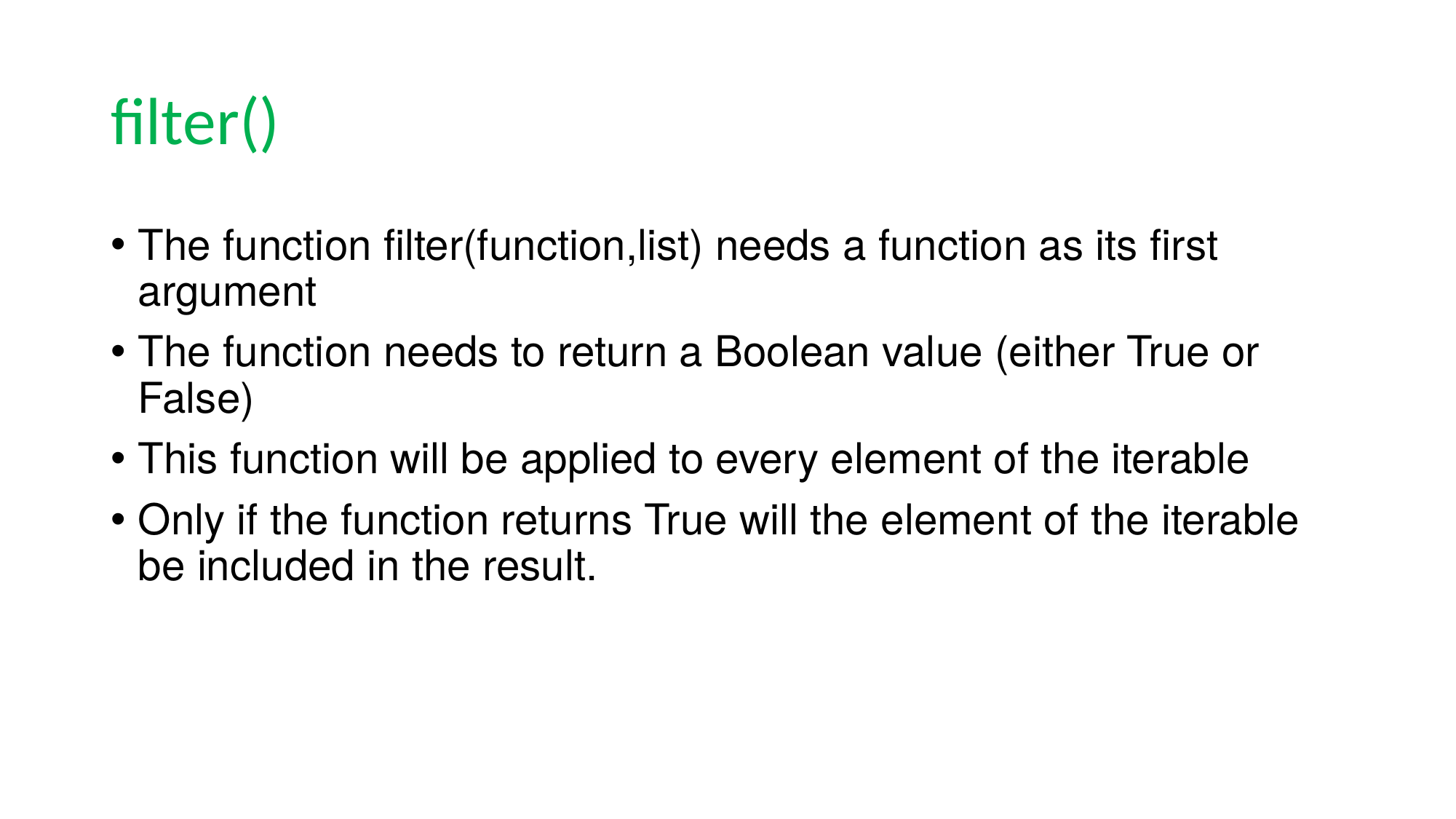

# filter()
The function filter(function,list) needs a function as its first argument
The function needs to return a Boolean value (either True or False)
This function will be applied to every element of the iterable
Only if the function returns True will the element of the iterable be included in the result.